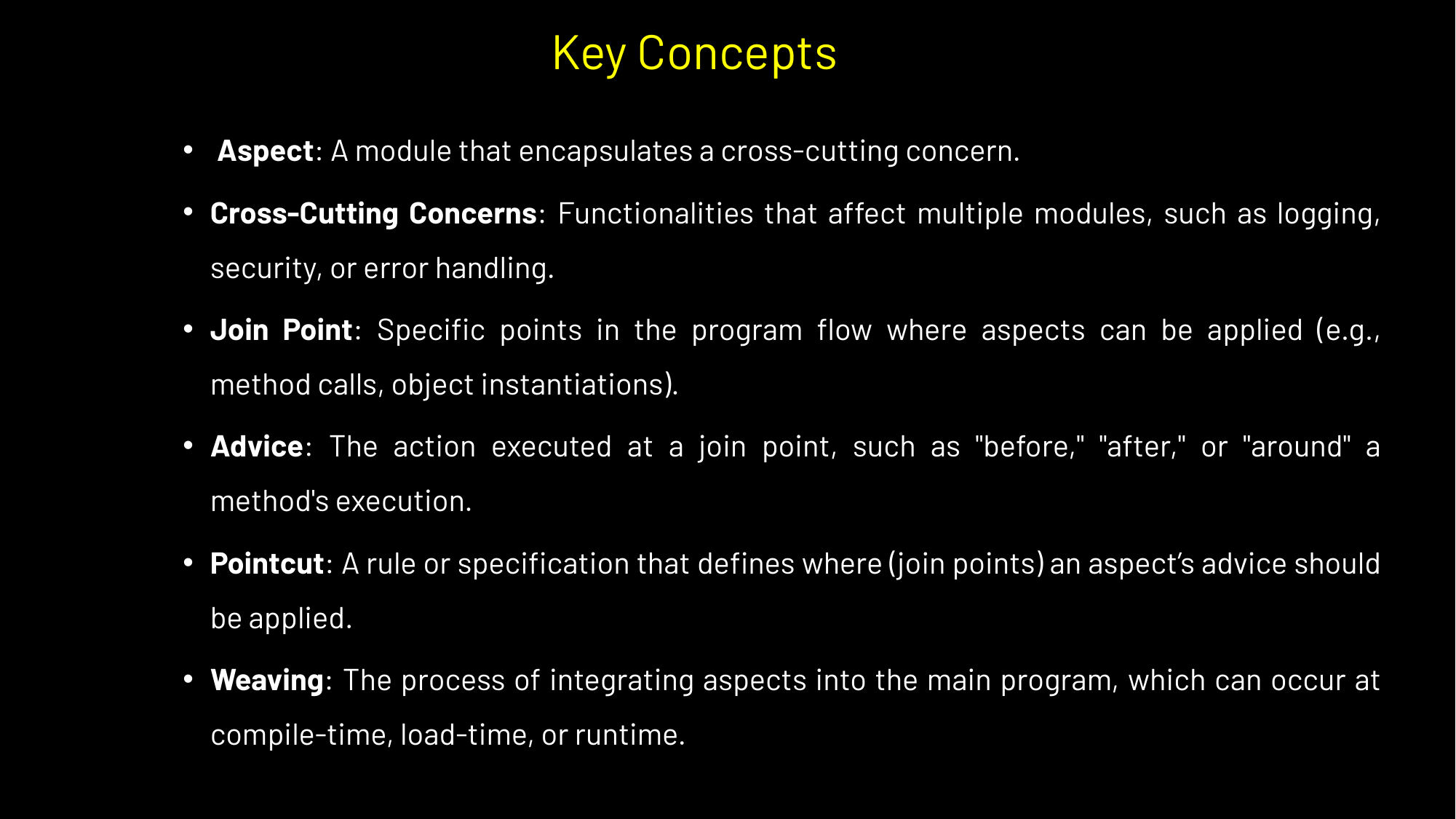

# Key Concepts
Aspect: A module that encapsulates a cross-cutting concern.
Cross-Cutting Concerns: Functionalities that affect multiple modules, such as logging, security, or error handling.
Join Point: Specific points in the program flow where aspects can be applied (e.g., method calls, object instantiations).
Advice: The action executed at a join point, such as "before," "after," or "around" a method's execution.
Pointcut: A rule or specification that defines where (join points) an aspect’s advice should be applied.
Weaving: The process of integrating aspects into the main program, which can occur at compile-time, load-time, or runtime.